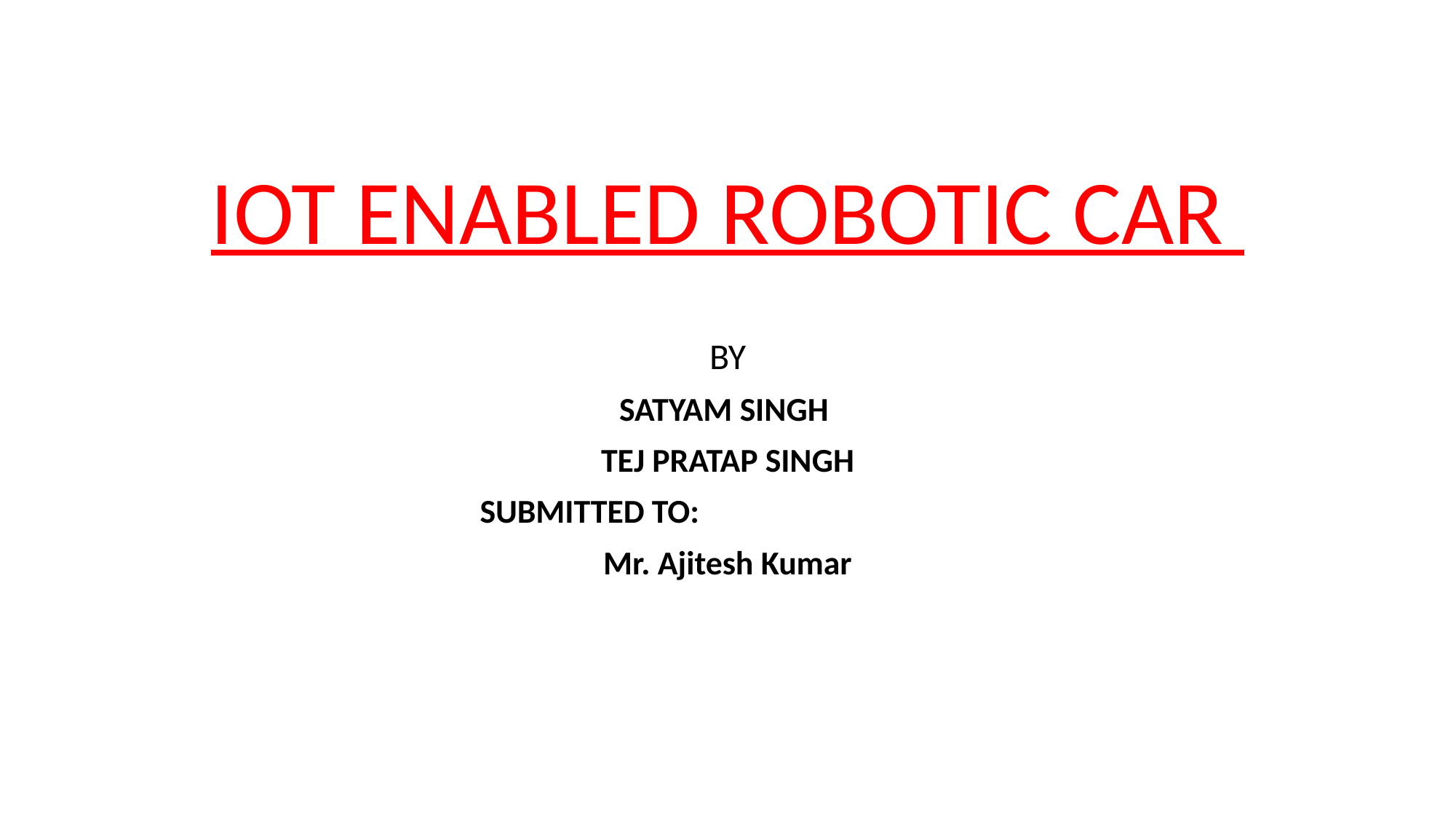

# IOT ENABLED ROBOTIC CAR
BY
SATYAM SINGH
TEJ PRATAP SINGH
SUBMITTED TO:
 Mr. Ajitesh Kumar